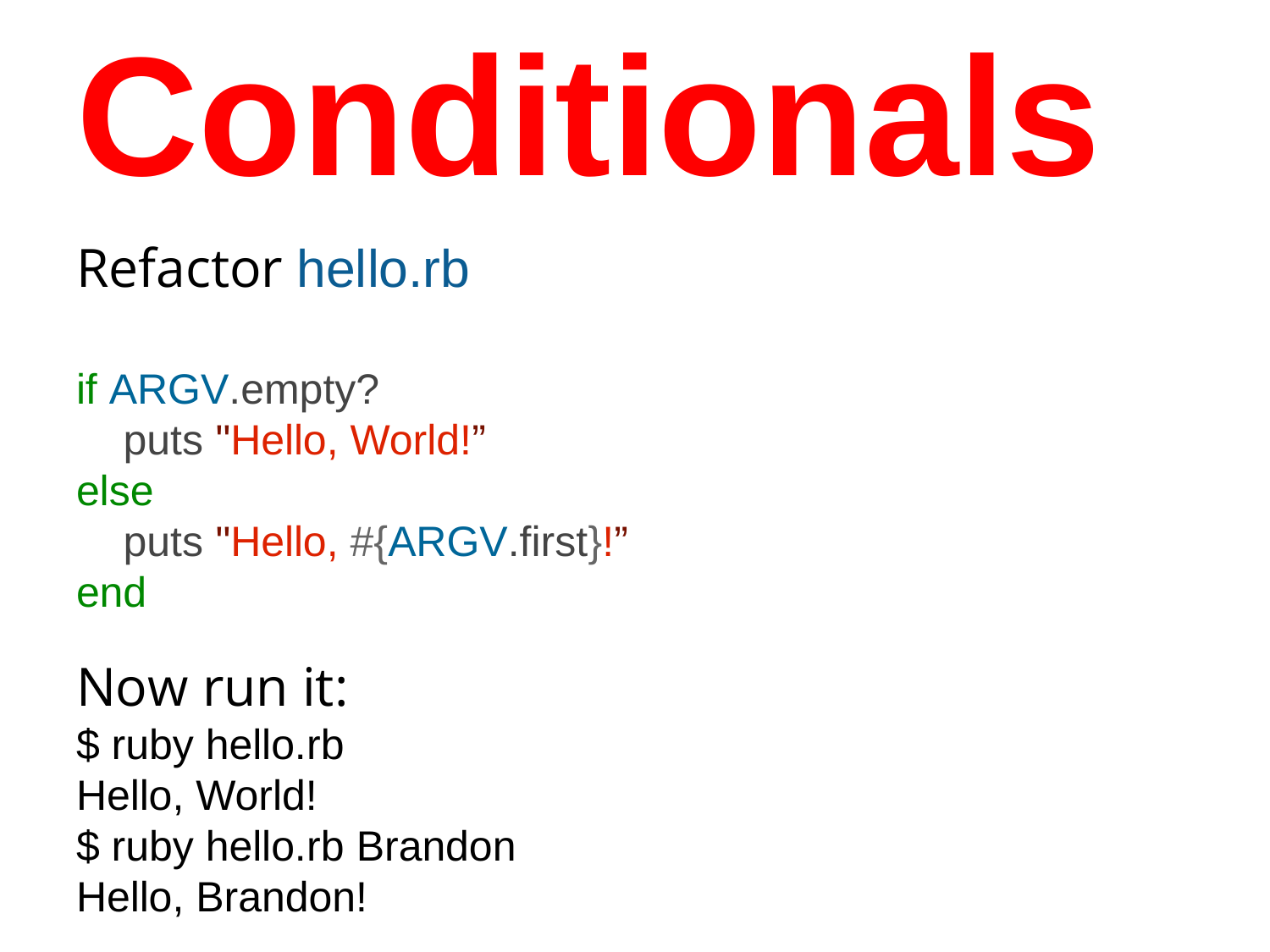

# Conditionals
Refactor hello.rb

if ARGV.empty?
    puts "Hello, World!”
else
    puts "Hello, #{ARGV.first}!”
end

Now run it:
$ ruby hello.rb
Hello, World!
$ ruby hello.rb Brandon
Hello, Brandon!